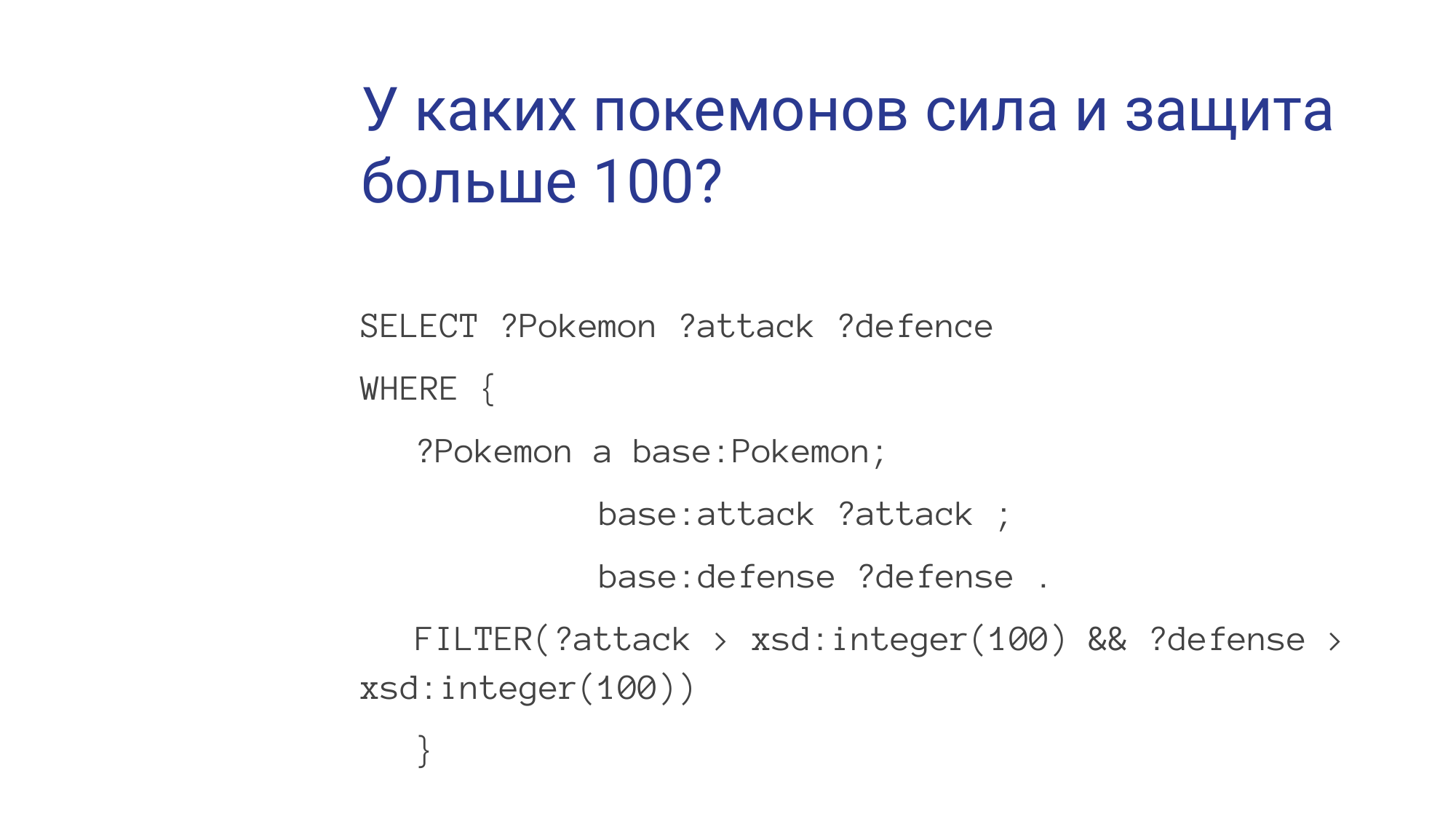

# У каких покемонов сила и защита больше 100?
SELECT ?Pokemon ?attack ?defence
WHERE {
?Pokemon a base:Pokemon;
 base:attack ?attack ;
 base:defense ?defense .
FILTER(?attack > xsd:integer(100) && ?defense > xsd:integer(100))
}